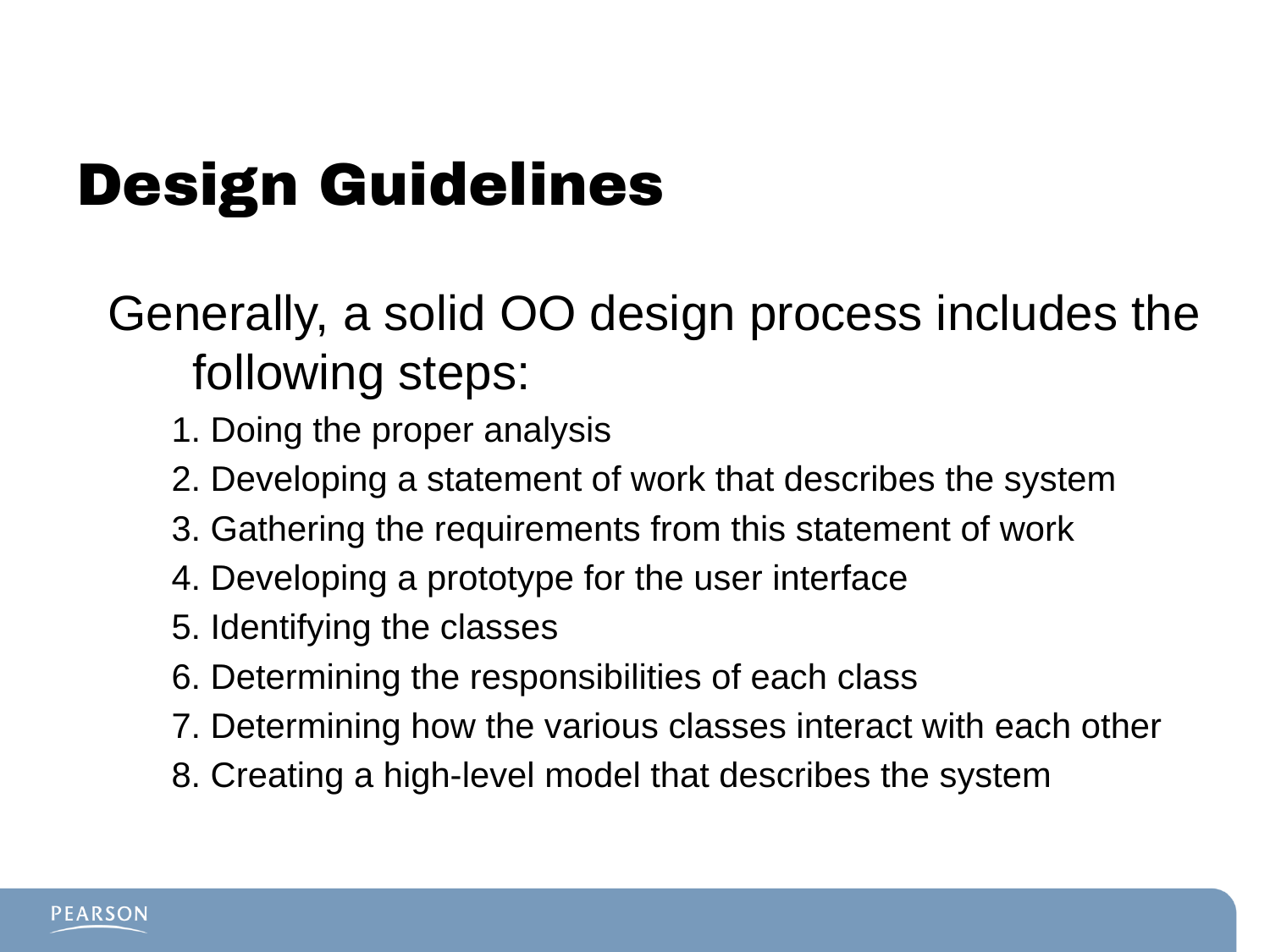

# Design Guidelines
Generally, a solid OO design process includes the following steps:
1. Doing the proper analysis
2. Developing a statement of work that describes the system
3. Gathering the requirements from this statement of work
4. Developing a prototype for the user interface
5. Identifying the classes
6. Determining the responsibilities of each class
7. Determining how the various classes interact with each other
8. Creating a high-level model that describes the system